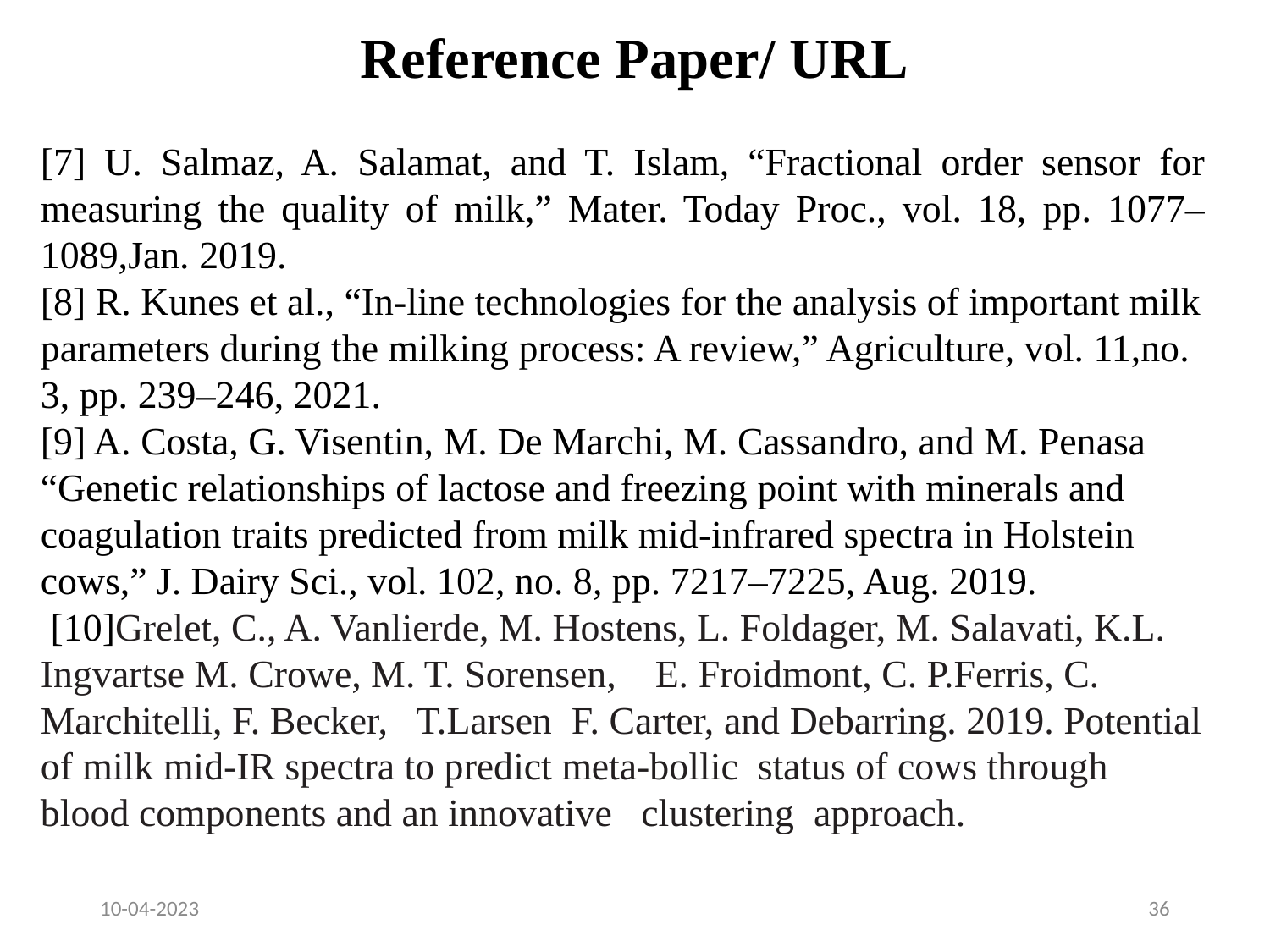

# Reference Paper/ URL
[7] U. Salmaz, A. Salamat, and T. Islam, “Fractional order sensor for measuring the quality of milk,” Mater. Today Proc., vol. 18, pp. 1077–1089,Jan. 2019.
[8] R. Kunes et al., “In-line technologies for the analysis of important milk parameters during the milking process: A review,” Agriculture, vol. 11,no. 3, pp. 239–246, 2021.
[9] A. Costa, G. Visentin, M. De Marchi, M. Cassandro, and M. Penasa  “Genetic relationships of lactose and freezing point with minerals and coagulation traits predicted from milk mid-infrared spectra in Holstein cows,” J. Dairy Sci., vol. 102, no. 8, pp. 7217–7225, Aug. 2019.
 [10]Grelet, C., A. Vanlierde, M. Hostens, L. Foldager, M. Salavati, K.L. Ingvartse M. Crowe, M. T. Sorensen,    E. Froidmont, C. P.Ferris, C. Marchitelli, F. Becker,   T.Larsen  F. Carter, and Debarring. 2019. Potential of milk mid-IR spectra to predict meta-bollic  status of cows through blood components and an innovative   clustering  approach.

10-04-2023
36